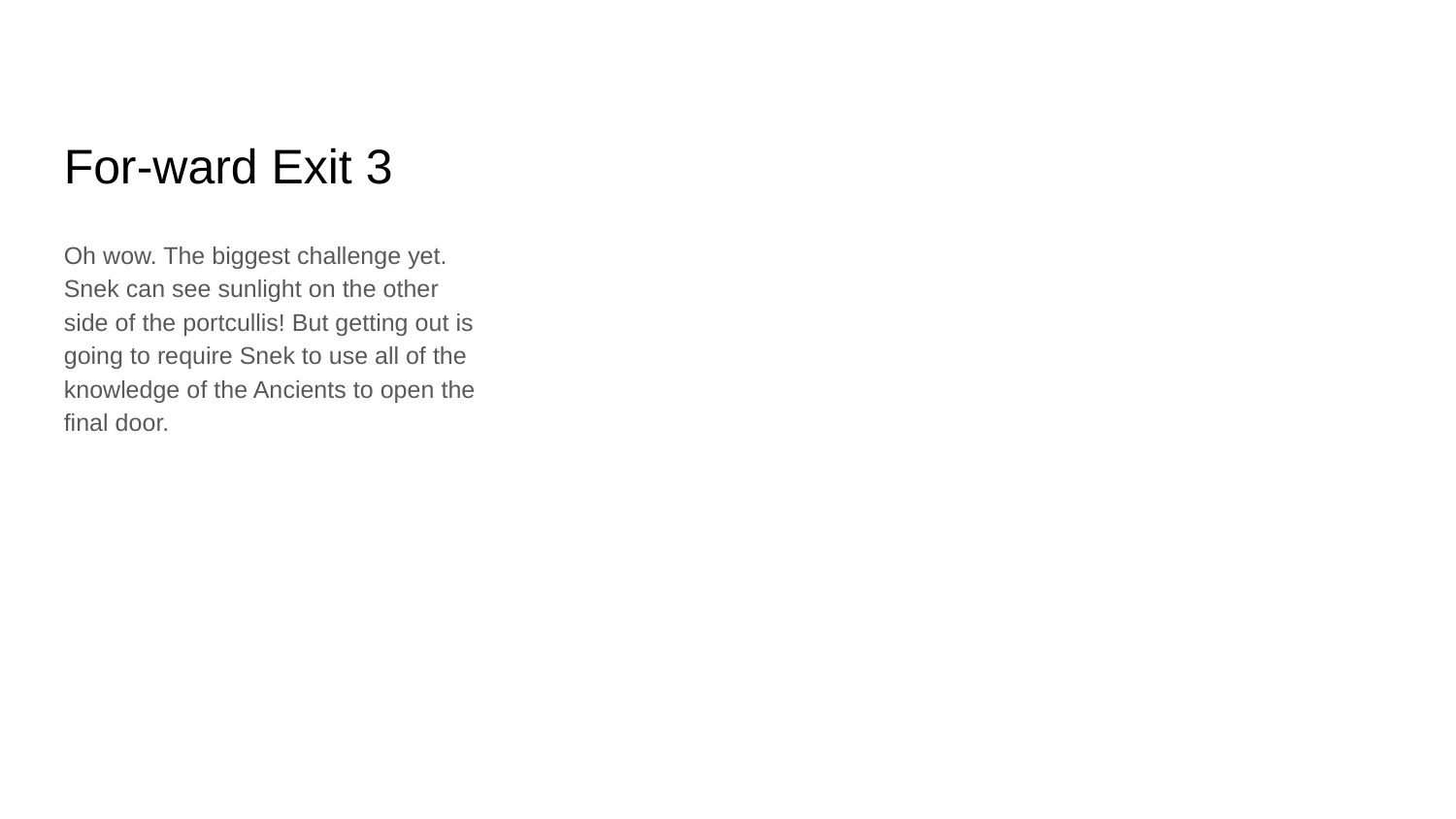

# For-ward Exit 3
Oh wow. The biggest challenge yet. Snek can see sunlight on the other side of the portcullis! But getting out is going to require Snek to use all of the knowledge of the Ancients to open the final door.